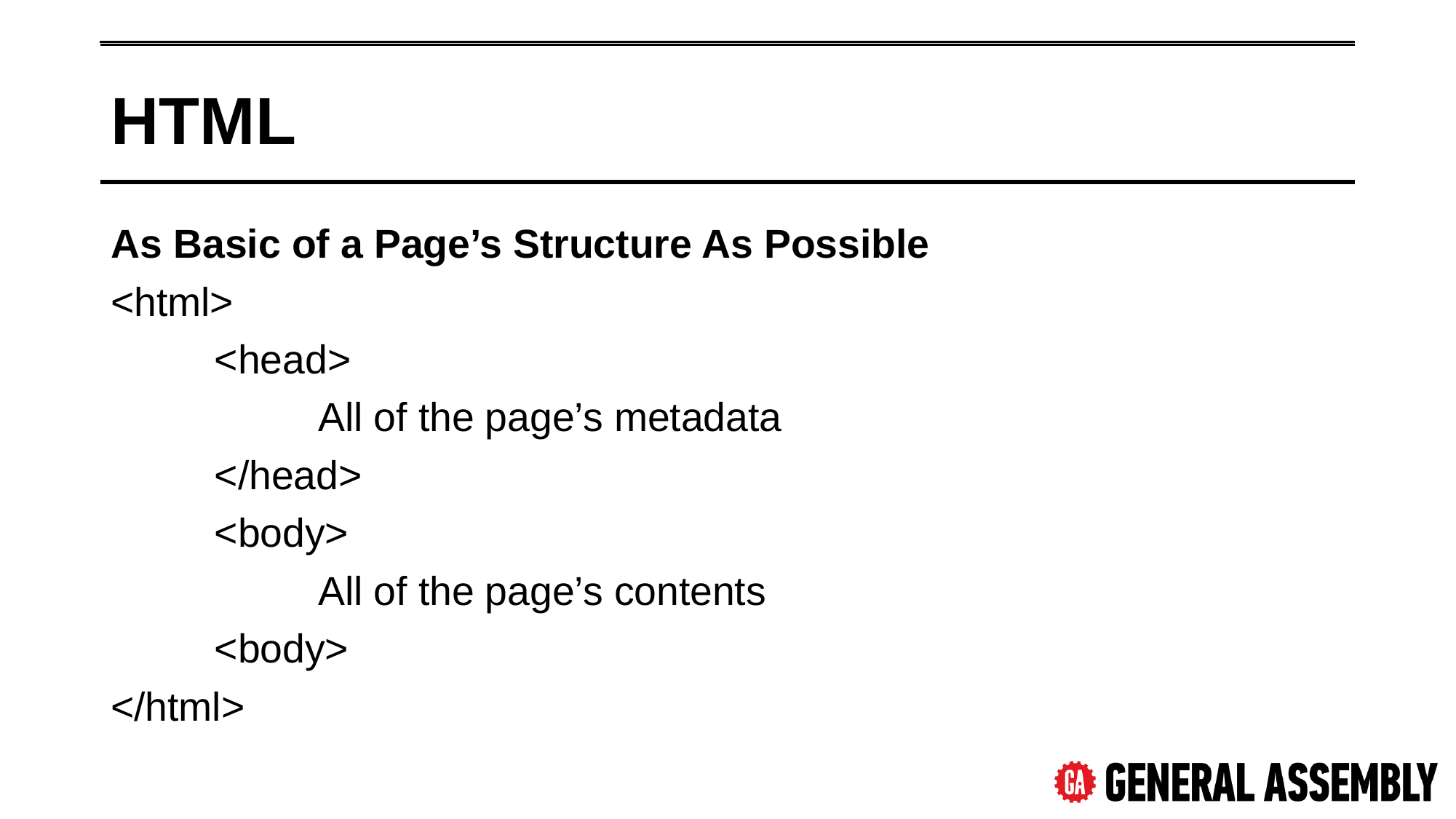

# HTML
As Basic of a Page’s Structure As Possible
<html>
	<head>
		All of the page’s metadata
	</head>
	<body>
		All of the page’s contents
	<body>
</html>